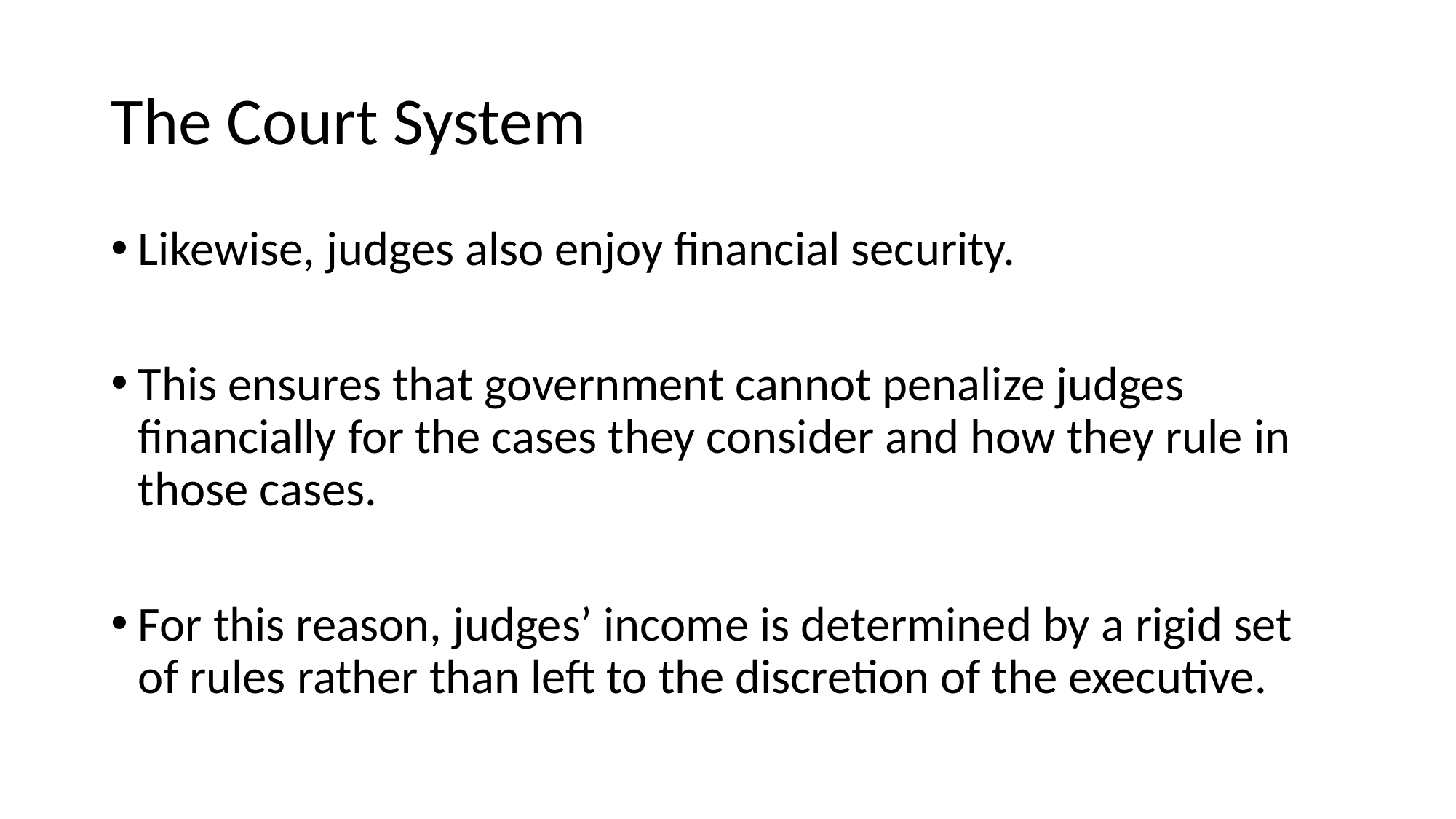

# The Court System
Likewise, judges also enjoy financial security.

This ensures that government cannot penalize judges financially for the cases they consider and how they rule in those cases.

For this reason, judges’ income is determined by a rigid set of rules rather than left to the discretion of the executive.